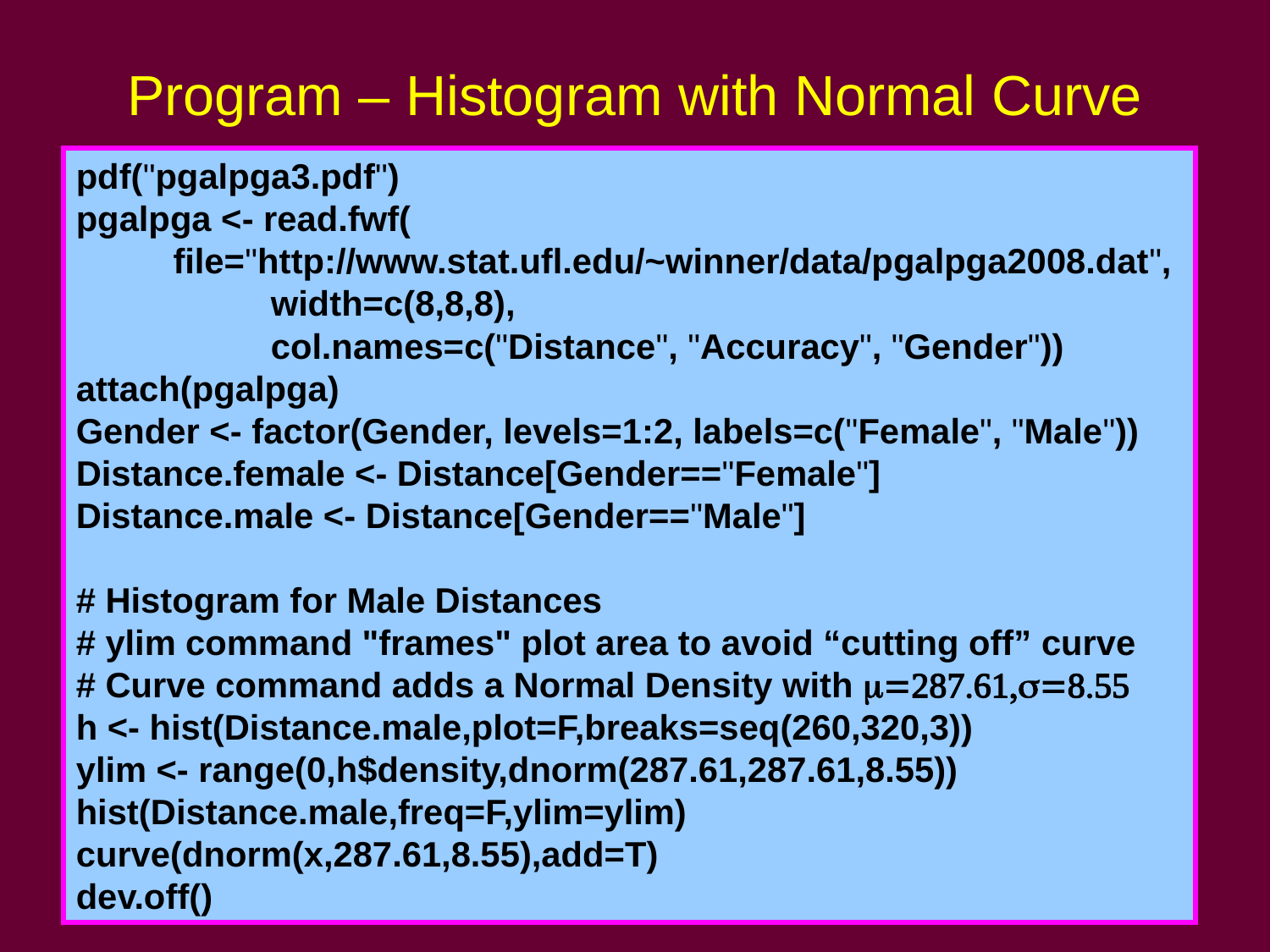

# Program – Histogram with Normal Curve
pdf("pgalpga3.pdf")
pgalpga <- read.fwf(
          file="http://www.stat.ufl.edu/~winner/data/pgalpga2008.dat",
                    width=c(8,8,8),
                    col.names=c("Distance", "Accuracy", "Gender"))
attach(pgalpga)
Gender <- factor(Gender, levels=1:2, labels=c("Female", "Male"))
Distance.female <- Distance[Gender=="Female"]
Distance.male <- Distance[Gender=="Male"]

# Histogram for Male Distances
# ylim command "frames" plot area to avoid “cutting off” curve
# Curve command adds a Normal Density with μ=287.61,σ=8.55
h <- hist(Distance.male,plot=F,breaks=seq(260,320,3))
ylim <- range(0,h$density,dnorm(287.61,287.61,8.55))
hist(Distance.male,freq=F,ylim=ylim)
curve(dnorm(x,287.61,8.55),add=T)
dev.off()